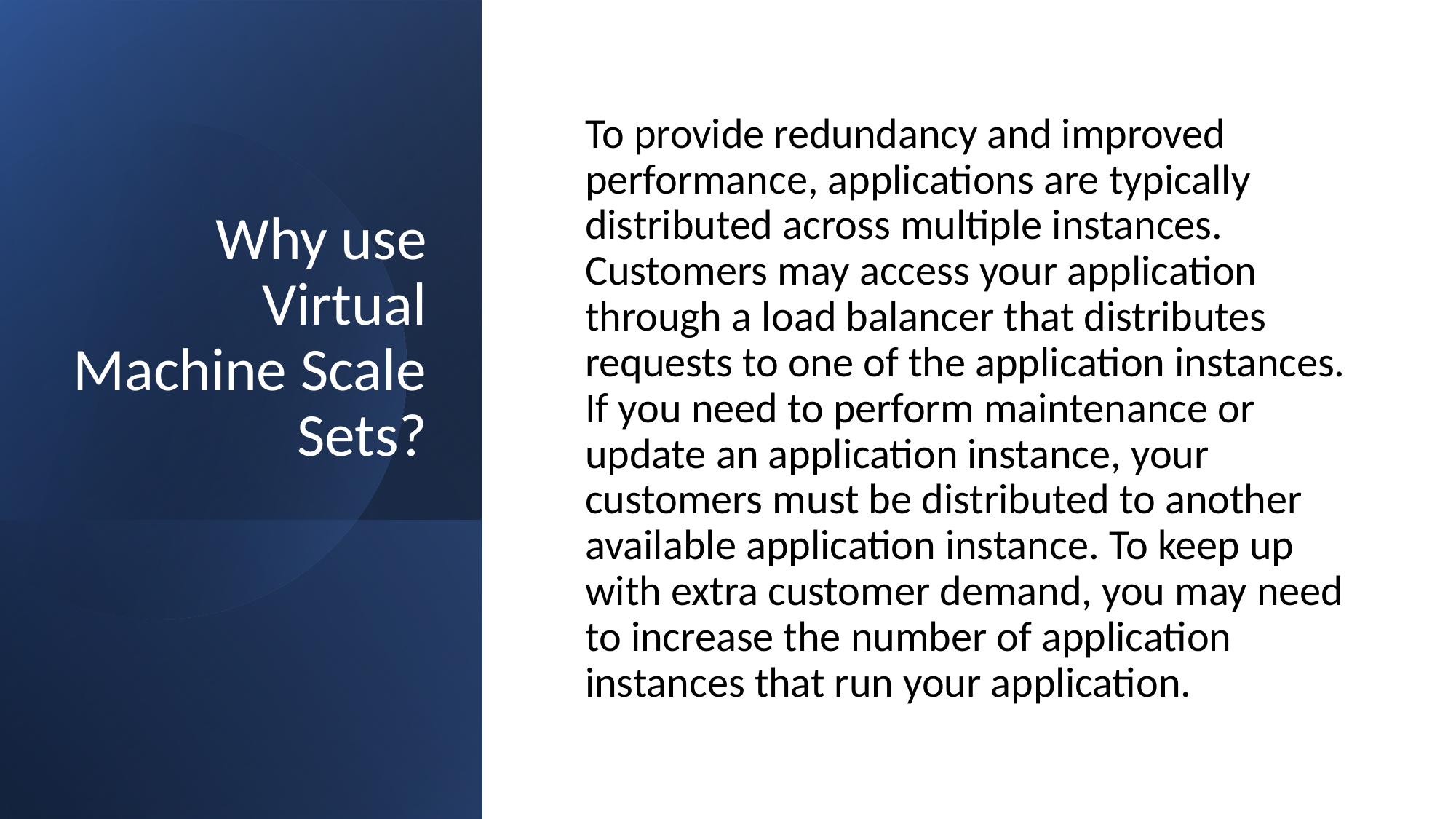

# Why use Virtual Machine Scale Sets?
To provide redundancy and improved performance, applications are typically distributed across multiple instances. Customers may access your application through a load balancer that distributes requests to one of the application instances. If you need to perform maintenance or update an application instance, your customers must be distributed to another available application instance. To keep up with extra customer demand, you may need to increase the number of application instances that run your application.